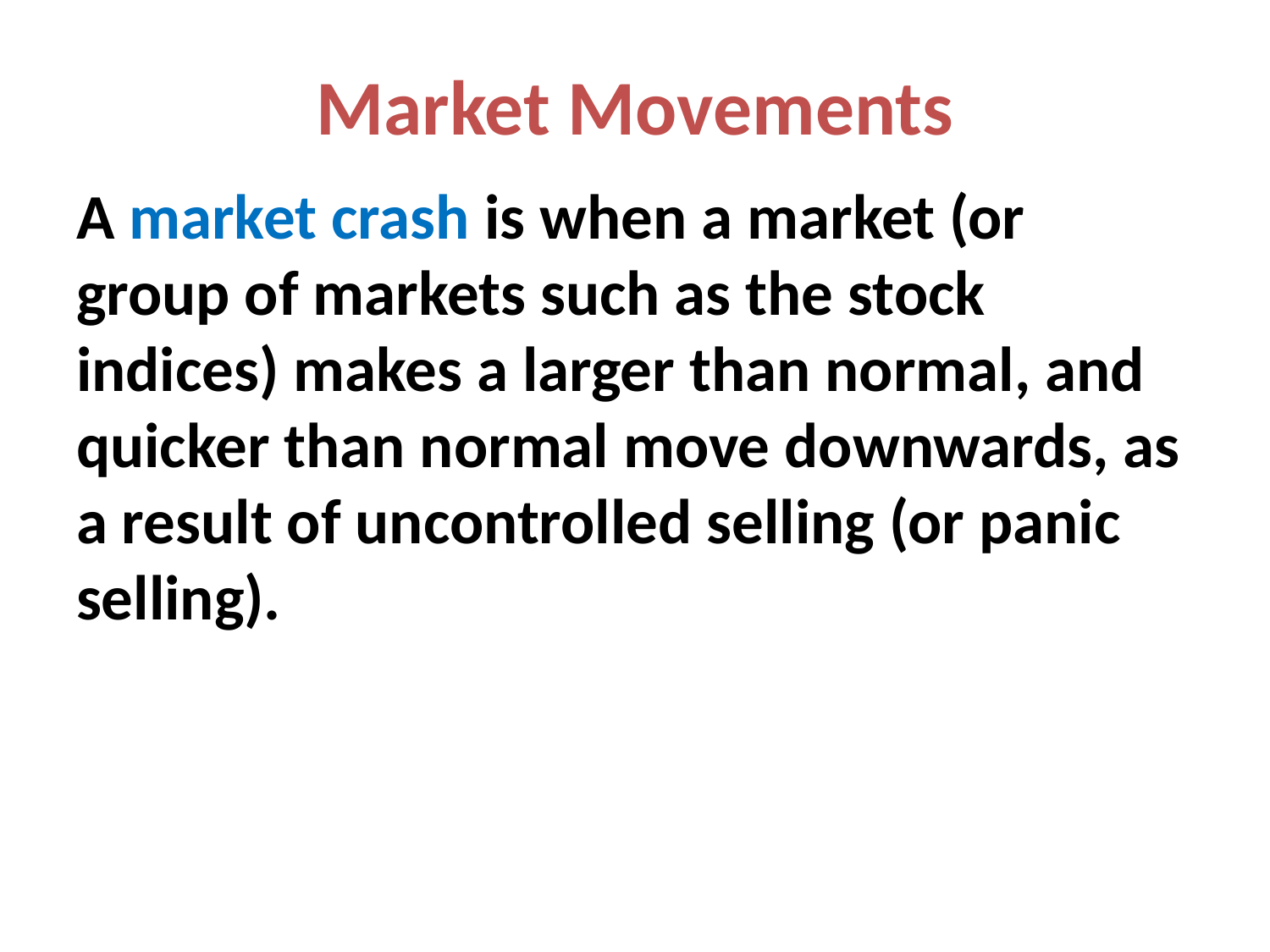

# Market Movements
A market crash is when a market (or group of markets such as the stock indices) makes a larger than normal, and quicker than normal move downwards, as a result of uncontrolled selling (or panic selling).